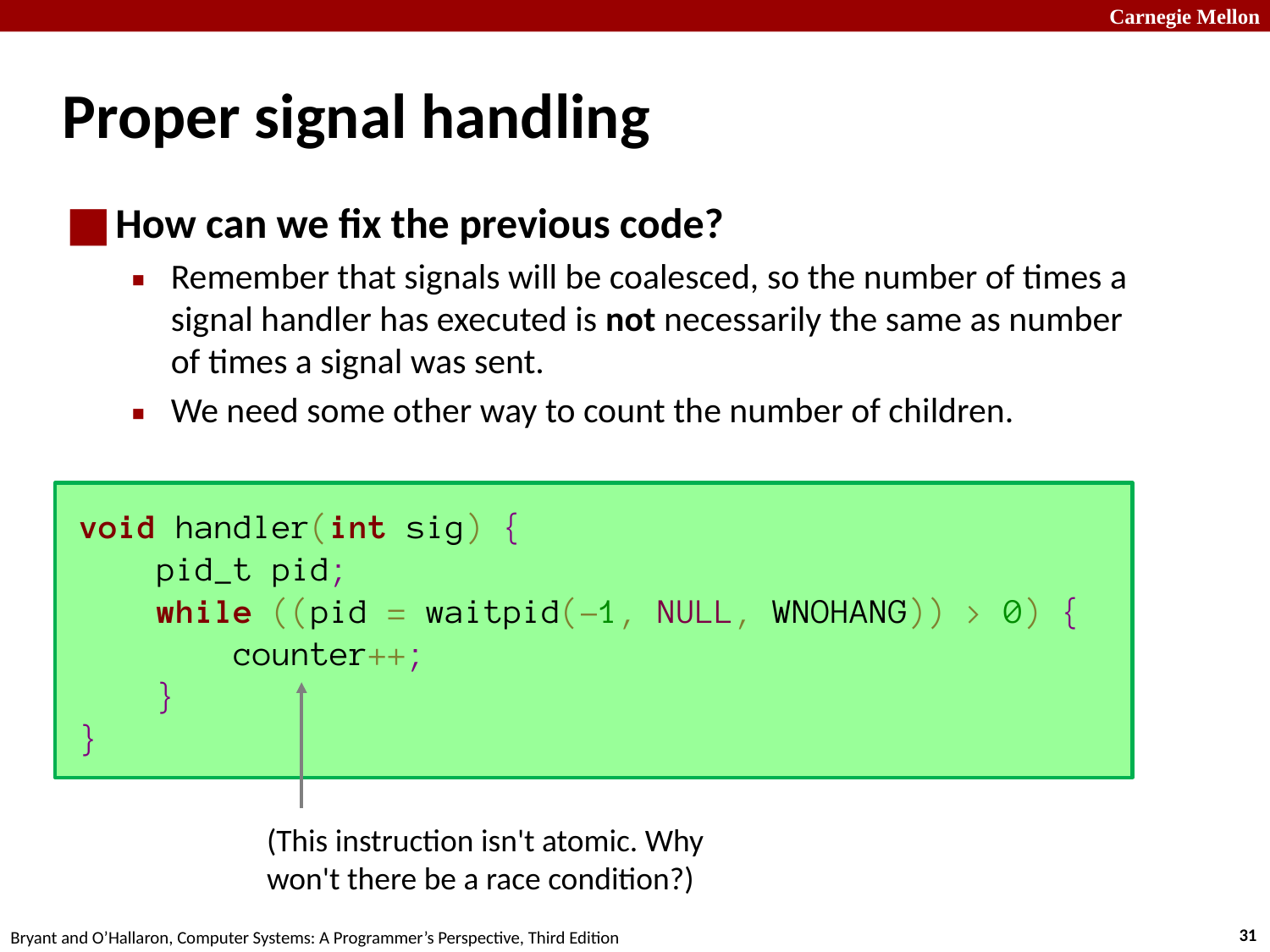

# Proper signal handling
How can we fix the previous code?
Remember that signals will be coalesced, so the number of times a signal handler has executed is not necessarily the same as number of times a signal was sent.
We need some other way to count the number of children.
void handler(int sig) {
    pid_t pid;
    while ((pid = waitpid(-1, NULL, WNOHANG)) > 0) {
        counter++;
    }
}
(This instruction isn't atomic. Why won't there be a race condition?)